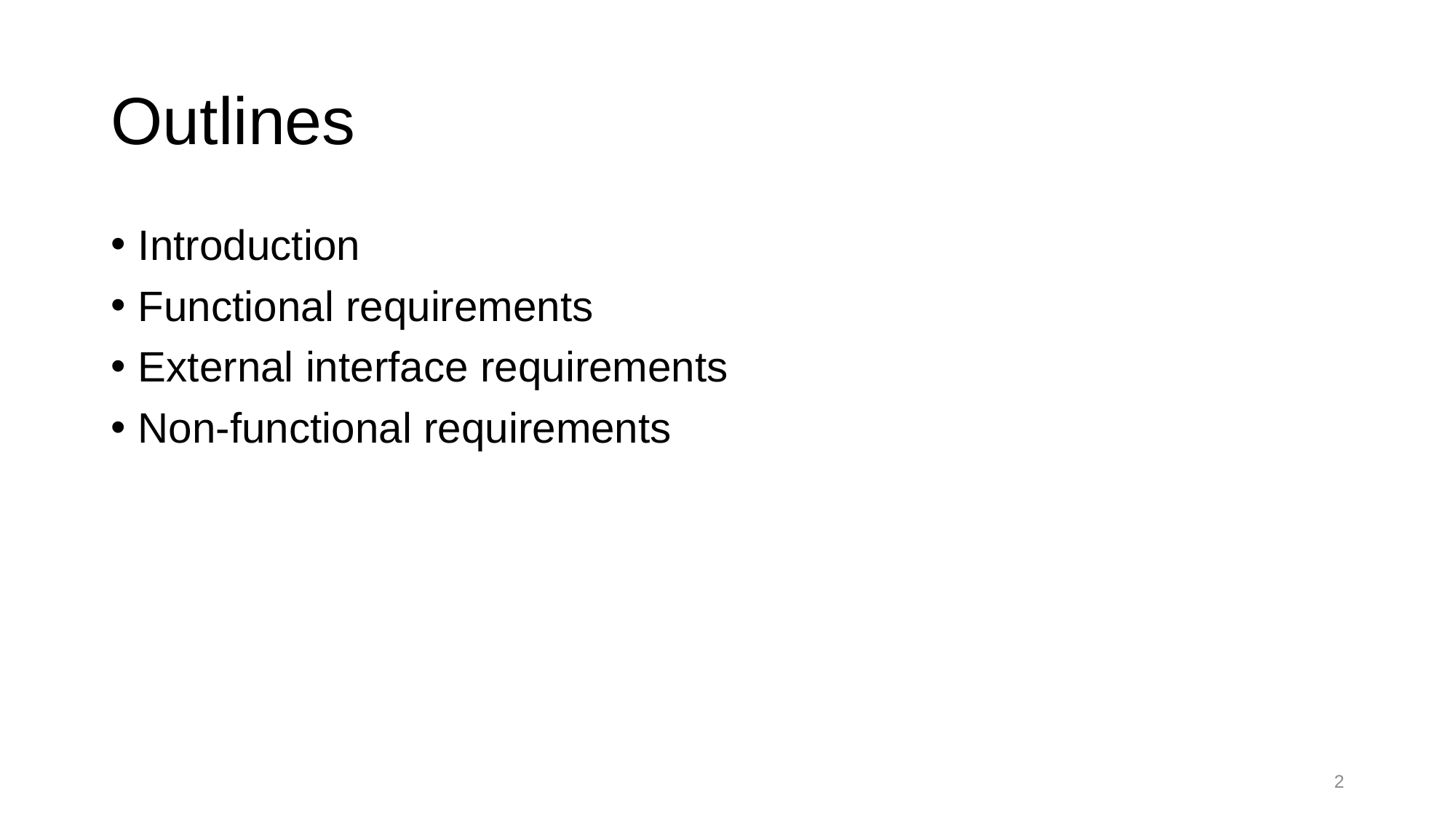

# Outlines
Introduction
Functional requirements
External interface requirements
Non-functional requirements

2